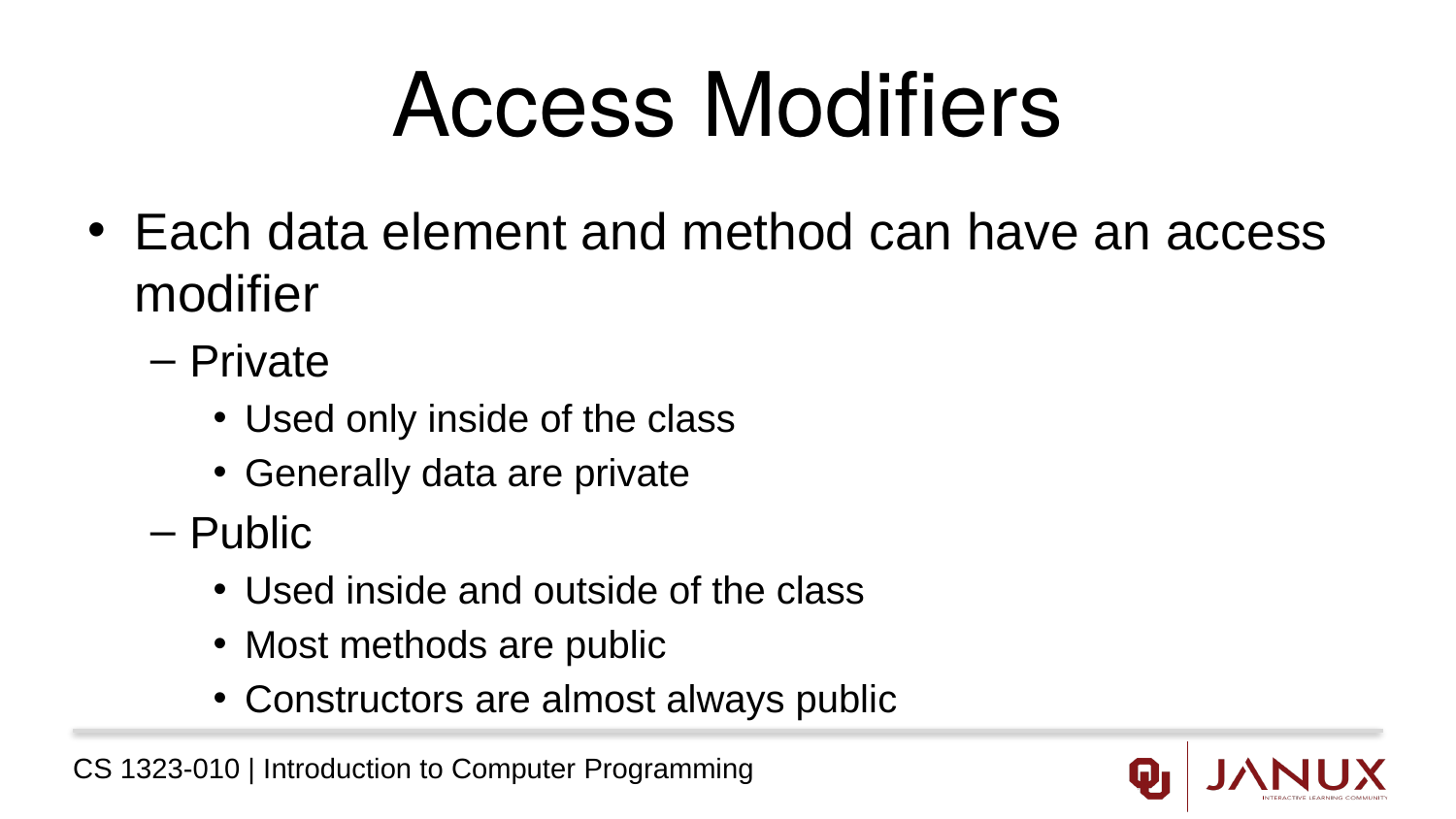

# Access Modifiers
Each data element and method can have an access modifier
Private
Used only inside of the class
Generally data are private
Public
Used inside and outside of the class
Most methods are public
Constructors are almost always public